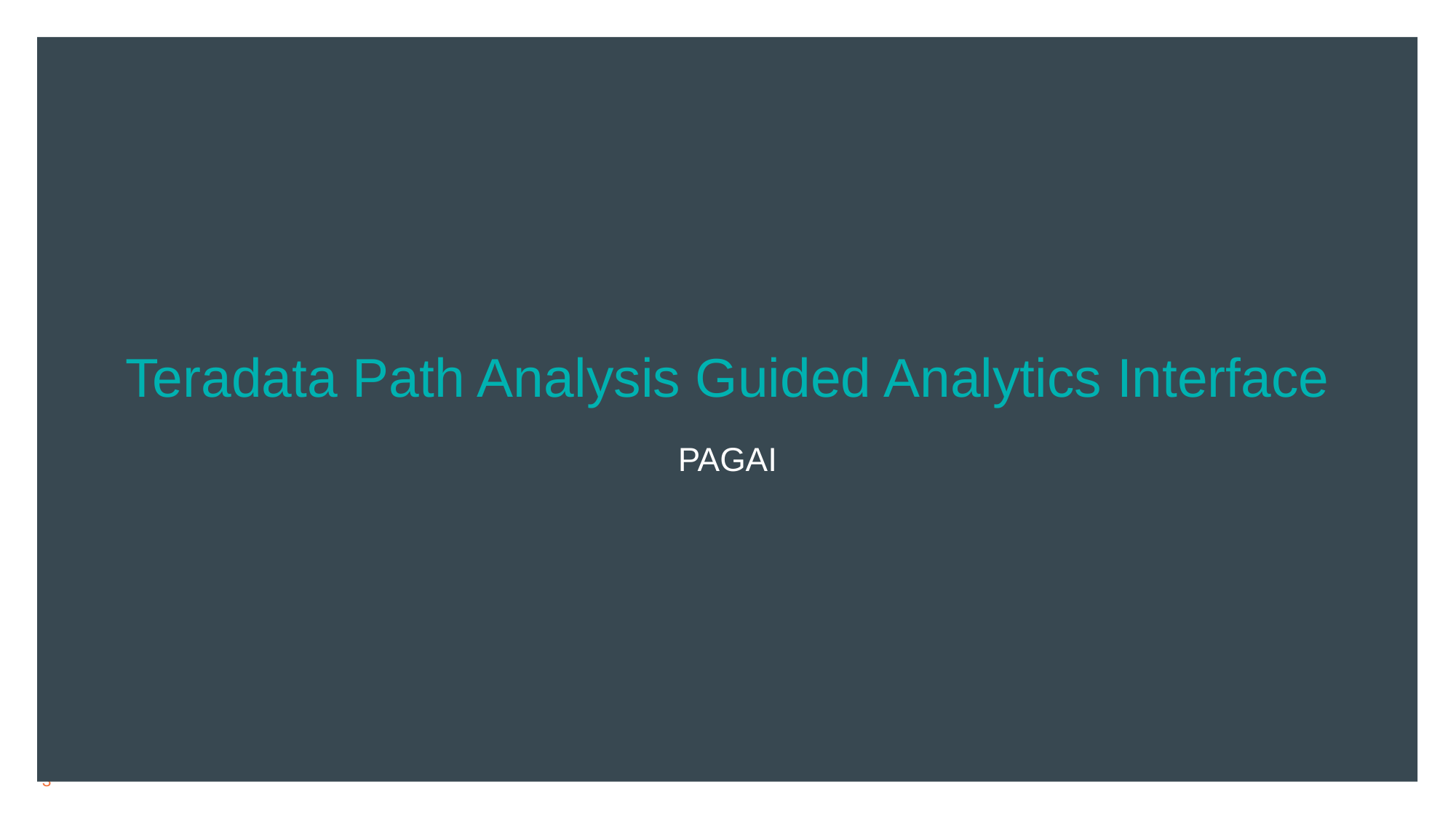

Teradata Path Analysis Guided Analytics Interface
PAGAI